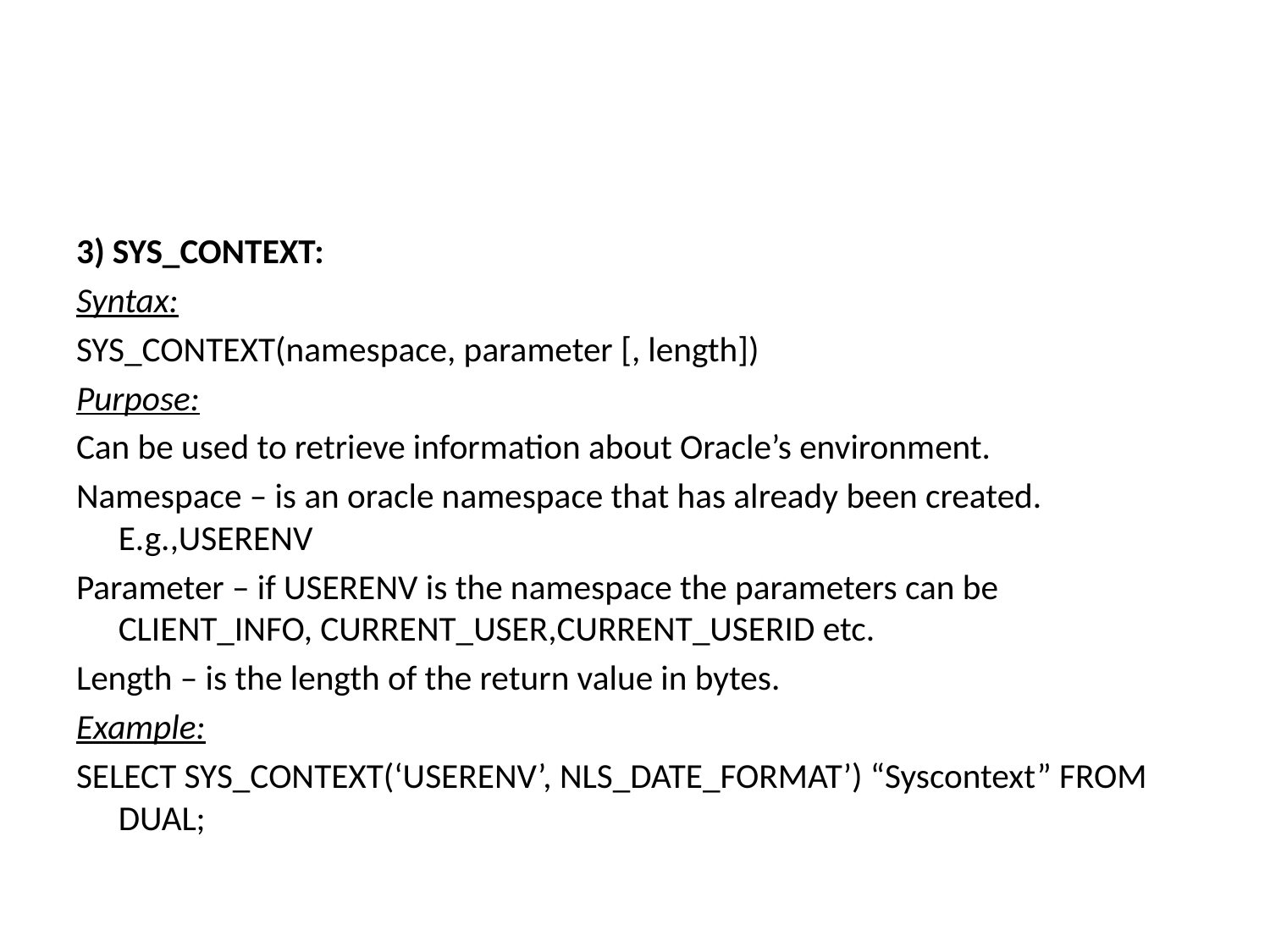

#
3) SYS_CONTEXT:
Syntax:
SYS_CONTEXT(namespace, parameter [, length])
Purpose:
Can be used to retrieve information about Oracle’s environment.
Namespace – is an oracle namespace that has already been created. E.g.,USERENV
Parameter – if USERENV is the namespace the parameters can be CLIENT_INFO, CURRENT_USER,CURRENT_USERID etc.
Length – is the length of the return value in bytes.
Example:
SELECT SYS_CONTEXT(‘USERENV’, NLS_DATE_FORMAT’) “Syscontext” FROM DUAL;